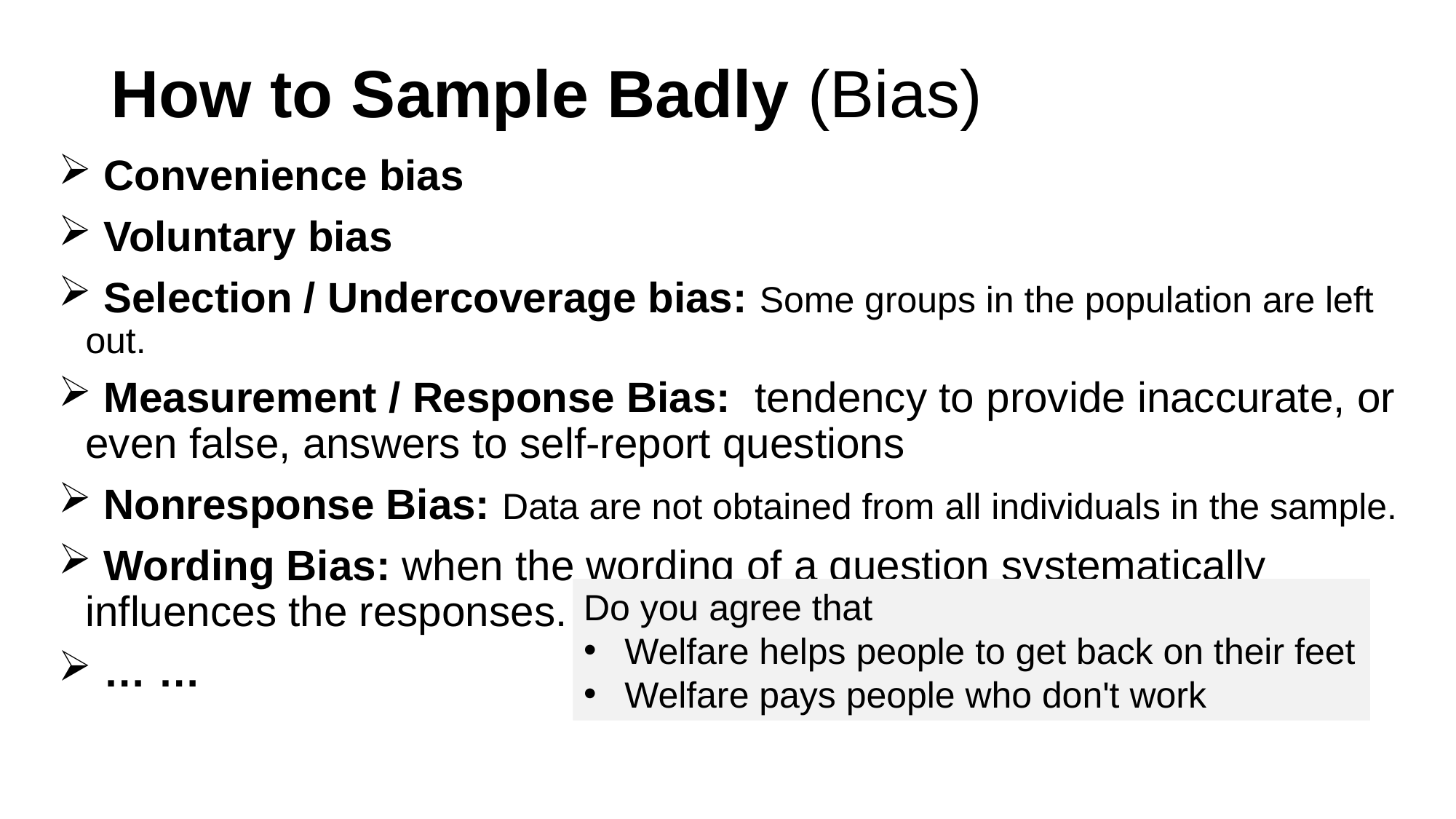

# How to Sample Badly (Bias)
 Convenience bias
 Voluntary bias
 Selection / Undercoverage bias: Some groups in the population are left out.
 Measurement / Response Bias:  tendency to provide inaccurate, or even false, answers to self-report questions
 Nonresponse Bias: Data are not obtained from all individuals in the sample.
 Wording Bias: when the wording of a question systematically influences the responses.
 … …

Do you agree that
Welfare helps people to get back on their feet
Welfare pays people who don't work